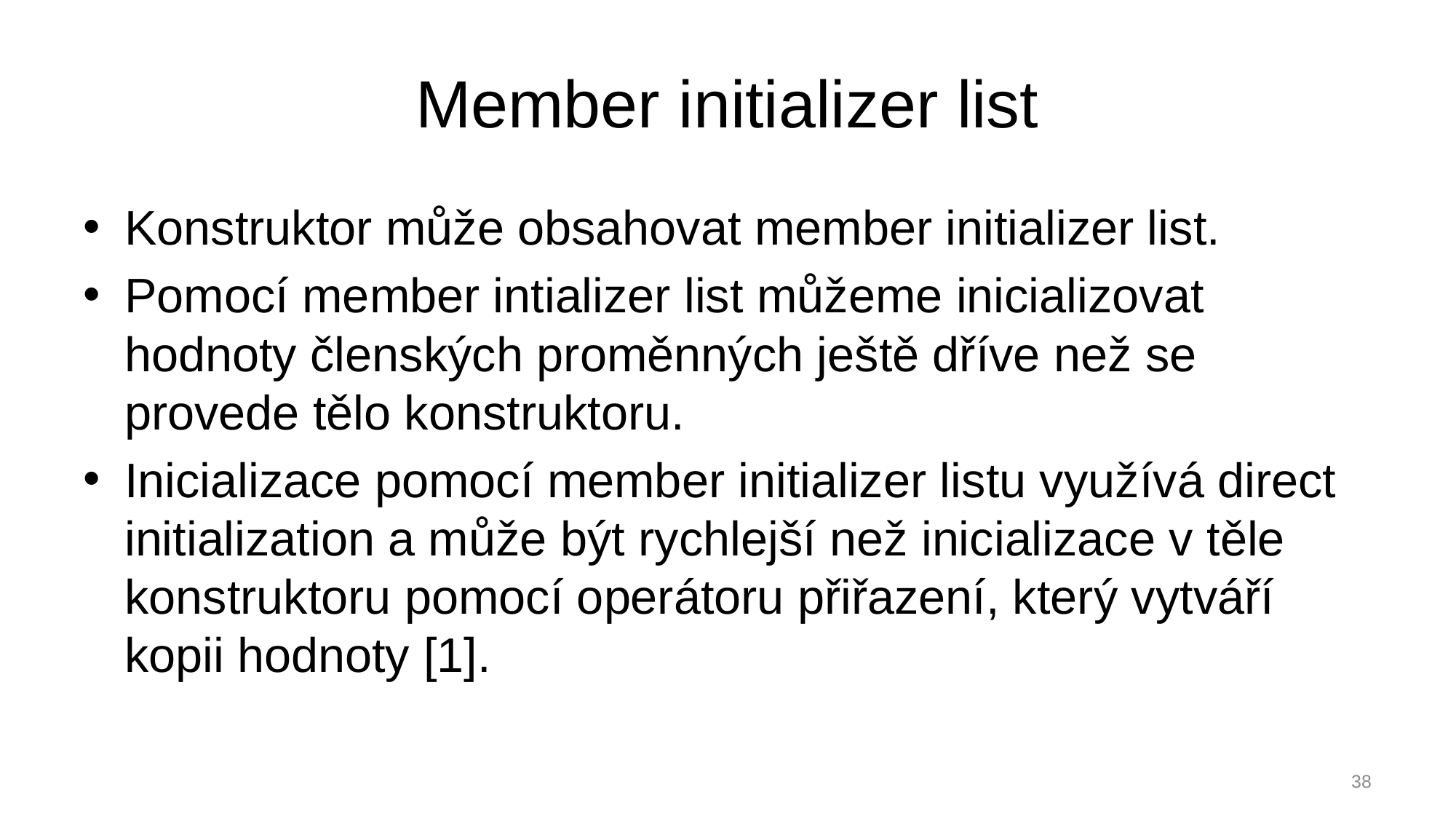

# Member initializer list
Konstruktor může obsahovat member initializer list.
Pomocí member intializer list můžeme inicializovat hodnoty členských proměnných ještě dříve než se provede tělo konstruktoru.
Inicializace pomocí member initializer listu využívá direct initialization a může být rychlejší než inicializace v těle konstruktoru pomocí operátoru přiřazení, který vytváří kopii hodnoty [1].
38